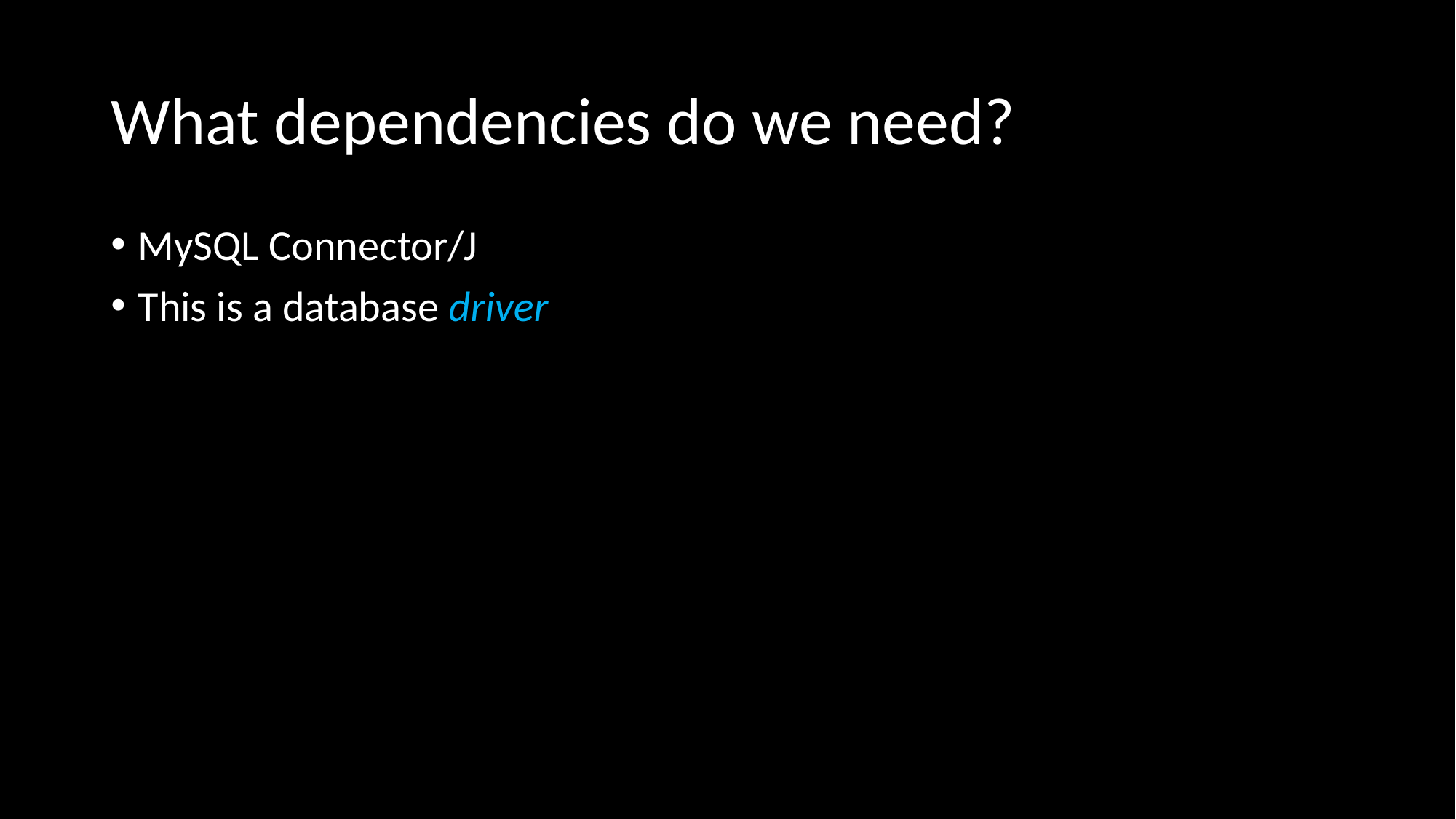

# What dependencies do we need?
MySQL Connector/J
This is a database driver